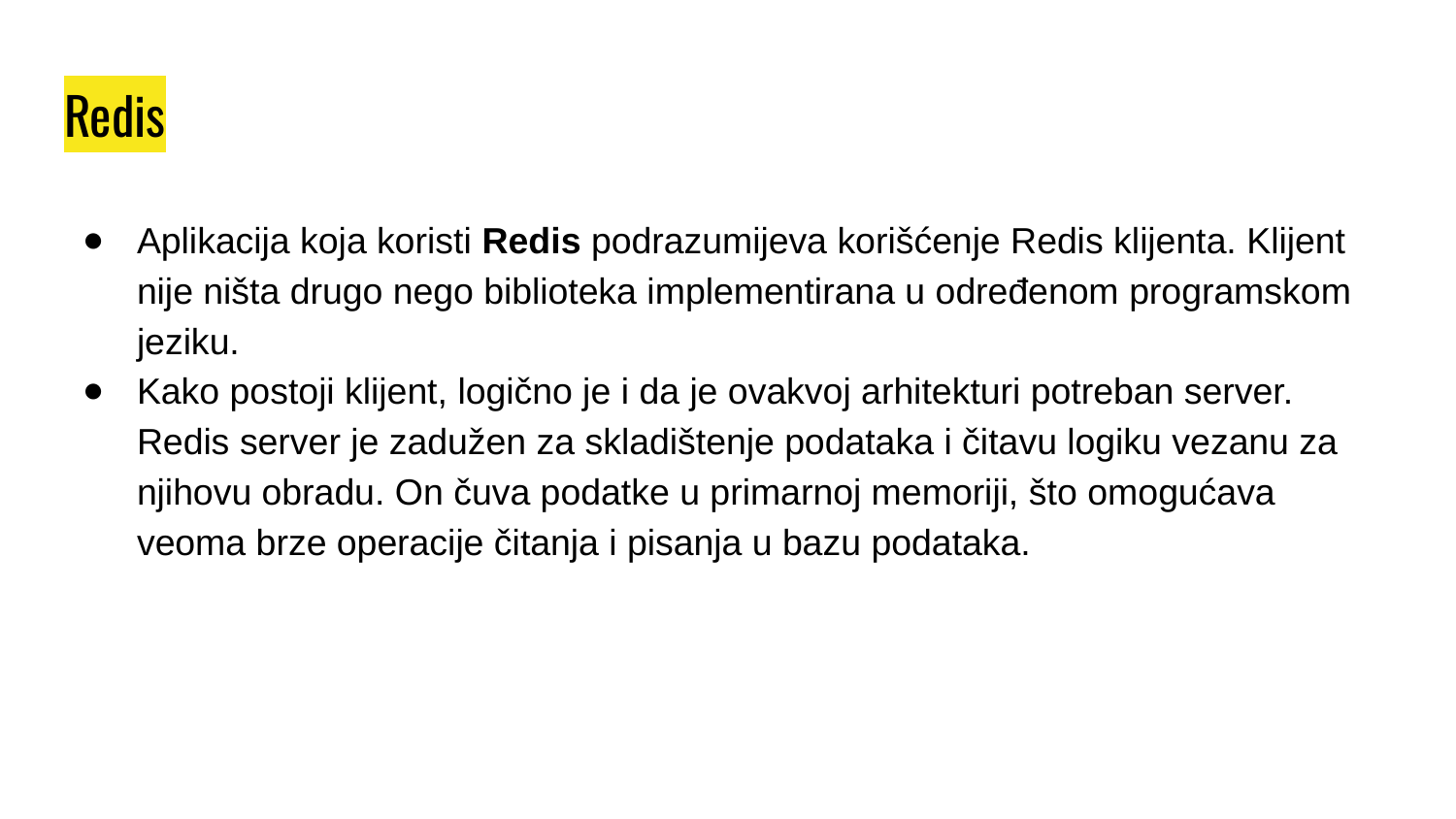

# Redis
Aplikacija koja koristi Redis podrazumijeva korišćenje Redis klijenta. Klijent nije ništa drugo nego biblioteka implementirana u određenom programskom jeziku.
Kako postoji klijent, logično je i da je ovakvoj arhitekturi potreban server. Redis server je zadužen za skladištenje podataka i čitavu logiku vezanu za njihovu obradu. On čuva podatke u primarnoj memoriji, što omogućava veoma brze operacije čitanja i pisanja u bazu podataka.